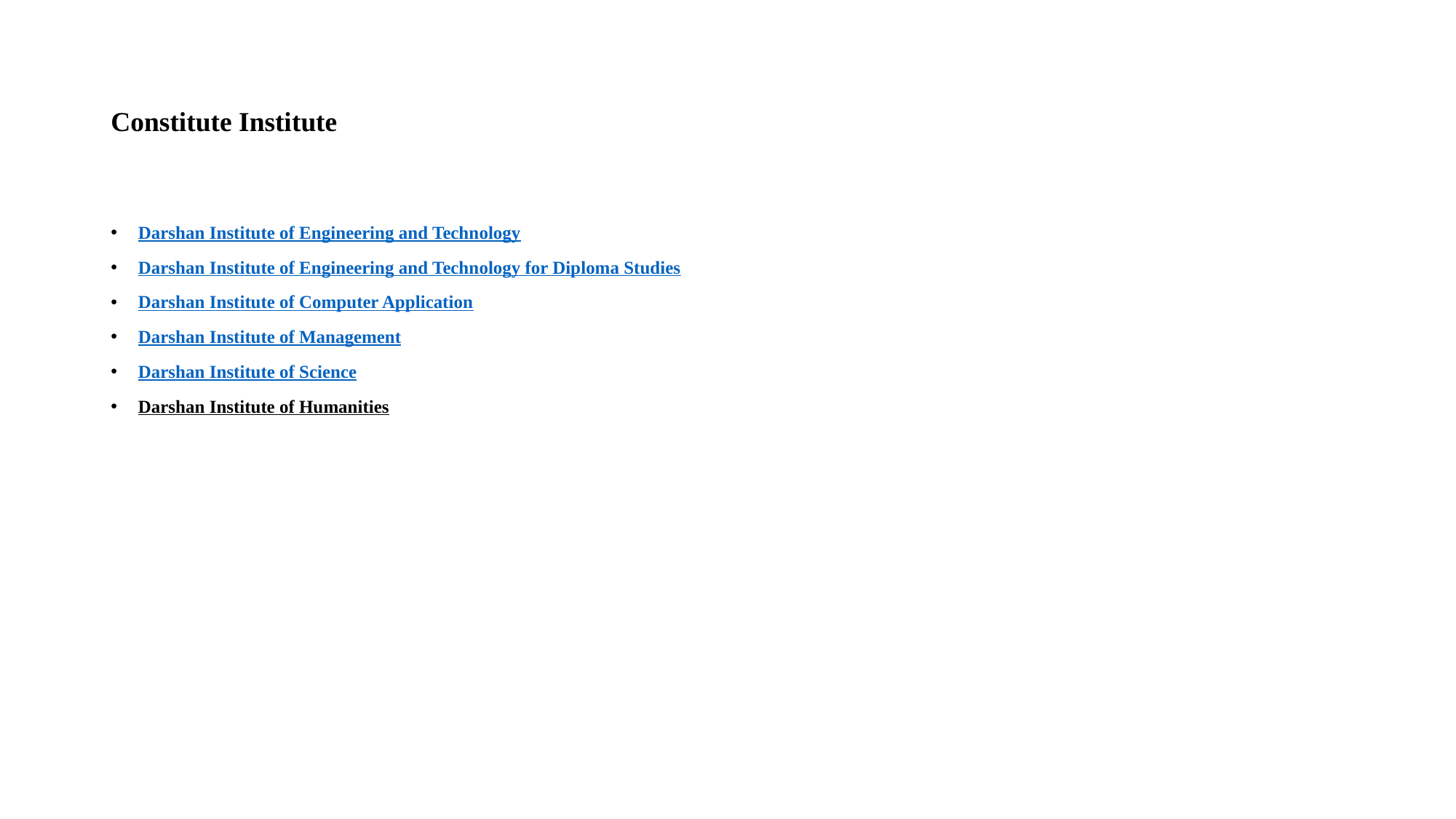

# Constitute Institute
Darshan Institute of Engineering and Technology
Darshan Institute of Engineering and Technology for Diploma Studies
Darshan Institute of Computer Application
Darshan Institute of Management
Darshan Institute of Science
Darshan Institute of Humanities